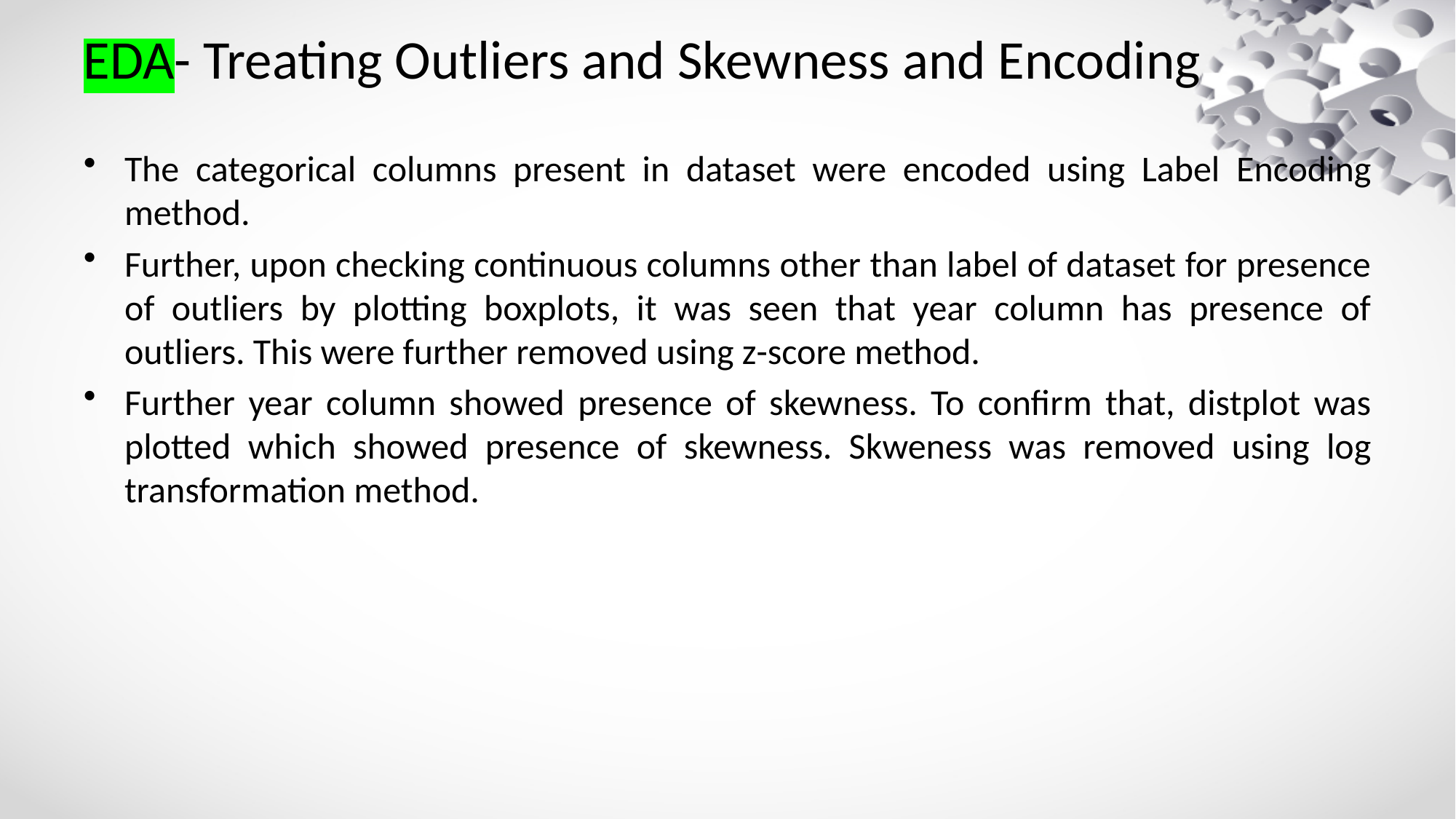

# EDA- Treating Outliers and Skewness and Encoding
The categorical columns present in dataset were encoded using Label Encoding method.
Further, upon checking continuous columns other than label of dataset for presence of outliers by plotting boxplots, it was seen that year column has presence of outliers. This were further removed using z-score method.
Further year column showed presence of skewness. To confirm that, distplot was plotted which showed presence of skewness. Skweness was removed using log transformation method.